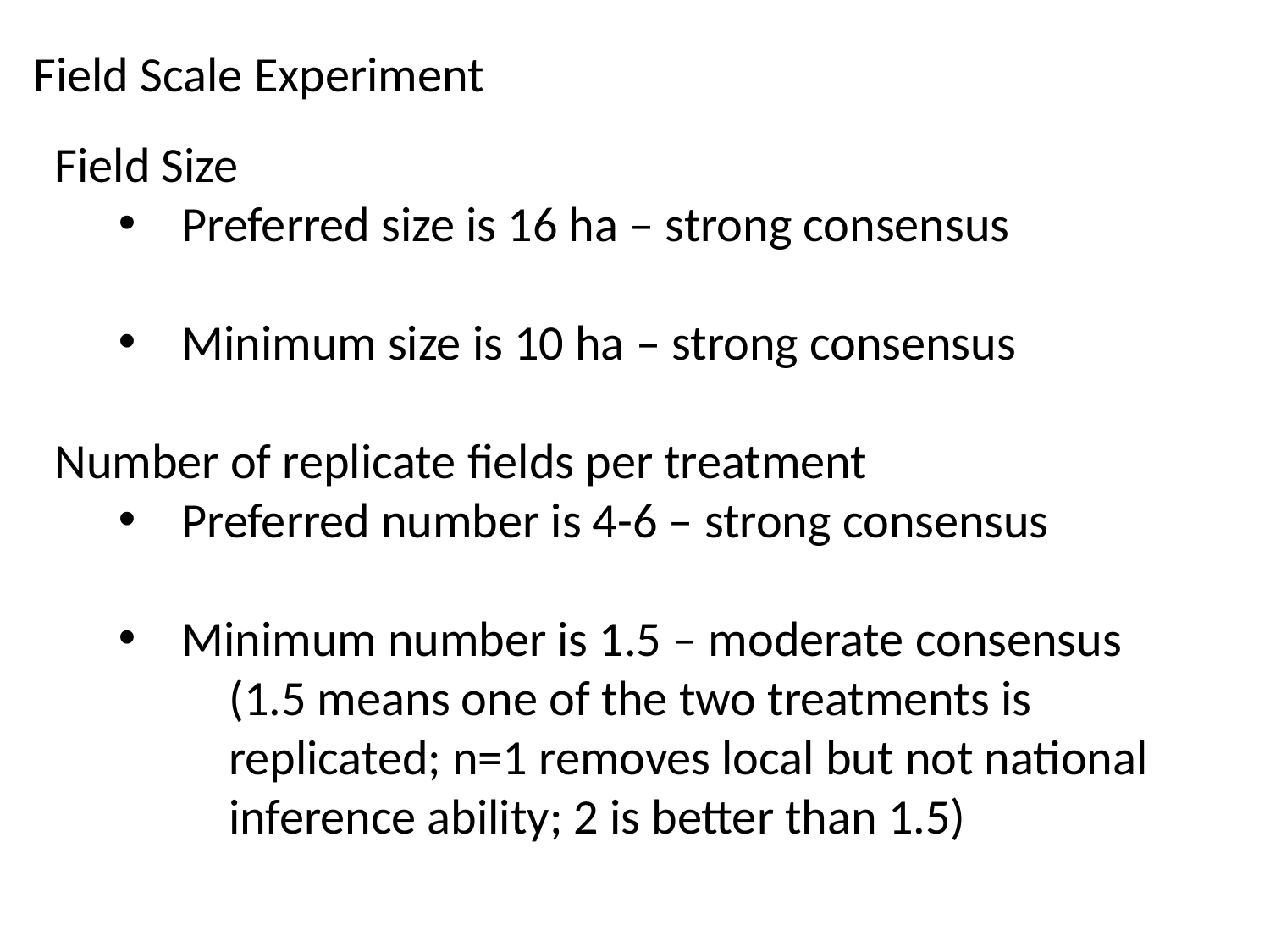

Field Scale Experiment
Field Size
Preferred size is 16 ha – strong consensus

Minimum size is 10 ha – strong consensus

Number of replicate fields per treatment
Preferred number is 4-6 – strong consensus

Minimum number is 1.5 – moderate consensus
(1.5 means one of the two treatments is replicated; n=1 removes local but not national inference ability; 2 is better than 1.5)